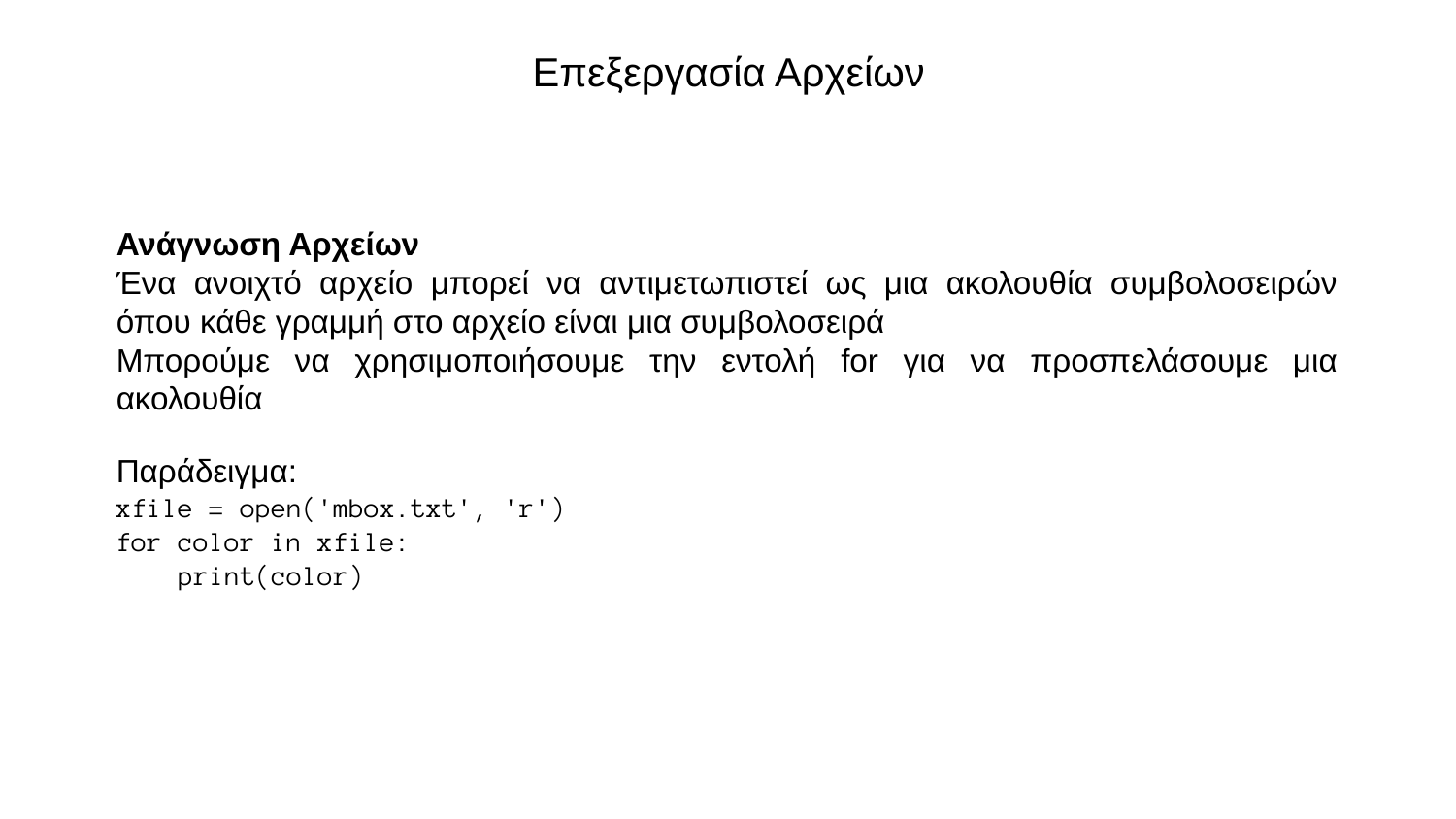

# Επεξεργασία Αρχείων
Ανάγνωση Αρχείων
Ένα ανοιχτό αρχείο μπορεί να αντιμετωπιστεί ως μια ακολουθία συμβολοσειρών όπου κάθε γραμμή στο αρχείο είναι μια συμβολοσειρά
Μπορούμε να χρησιμοποιήσουμε την εντολή for για να προσπελάσουμε μια ακολουθία

Παράδειγμα:
xfile = open('mbox.txt', 'r')
for color in xfile:
    print(color)